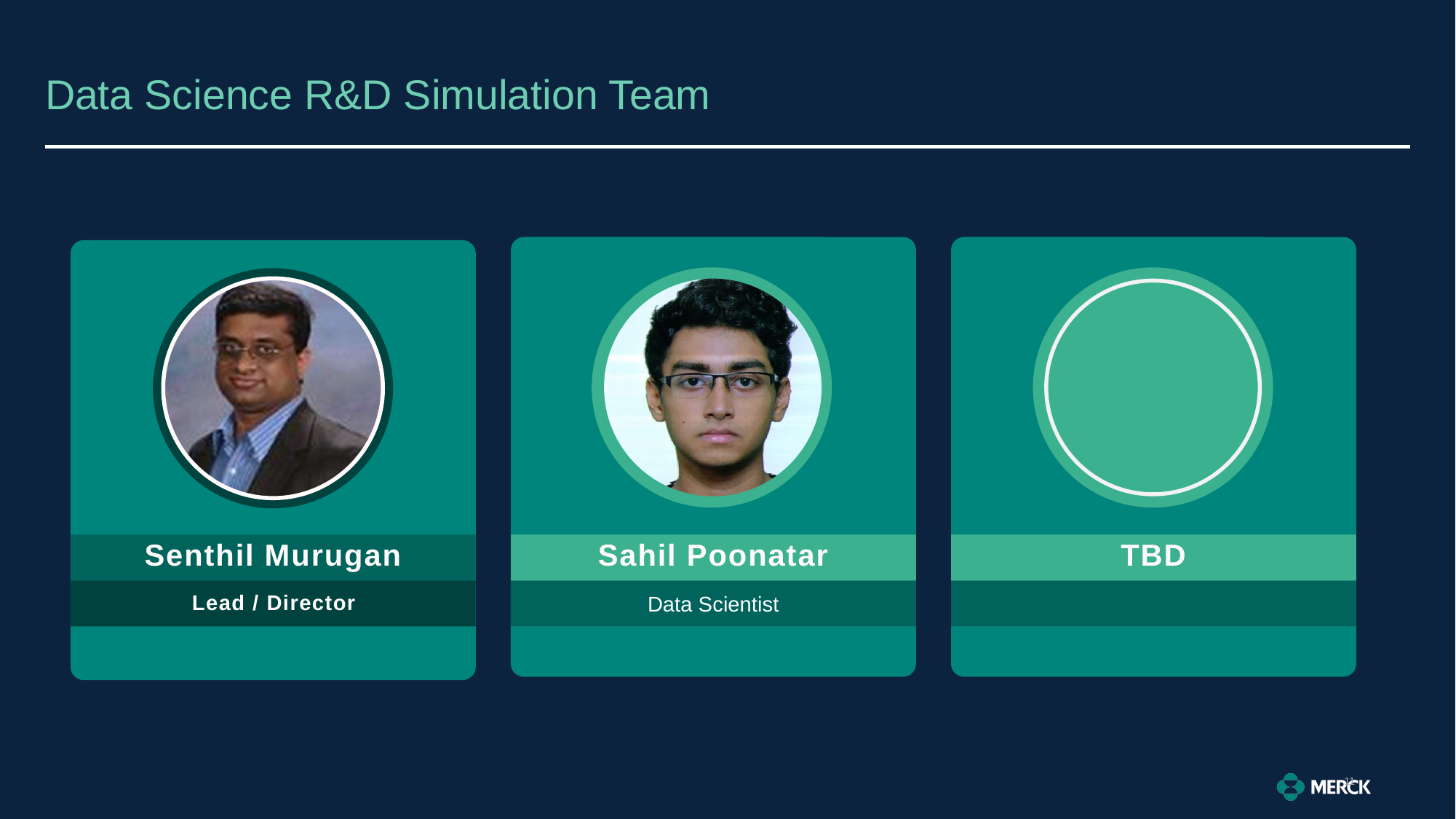

# Data Science R&D Simulation Team

Senthil Murugan
Sahil Poonatar
TBD

Data Scientist

Lead / Director
Data Scientist
Data Scientist
11